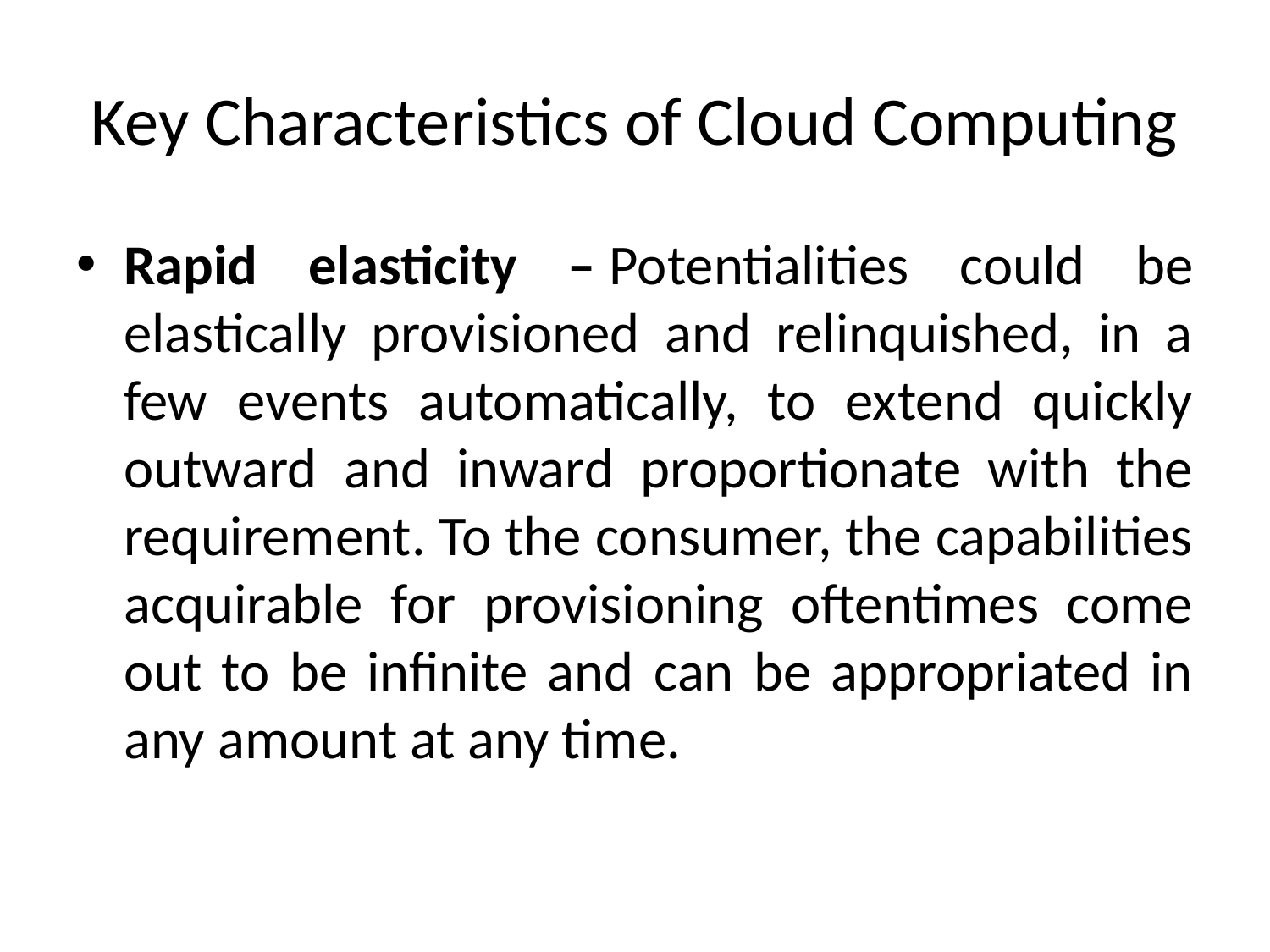

# Key Characteristics of Cloud Computing
Rapid elasticity – Potentialities could be elastically provisioned and relinquished, in a few events automatically, to extend quickly outward and inward proportionate with the requirement. To the consumer, the capabilities acquirable for provisioning oftentimes come out to be infinite and can be appropriated in any amount at any time.